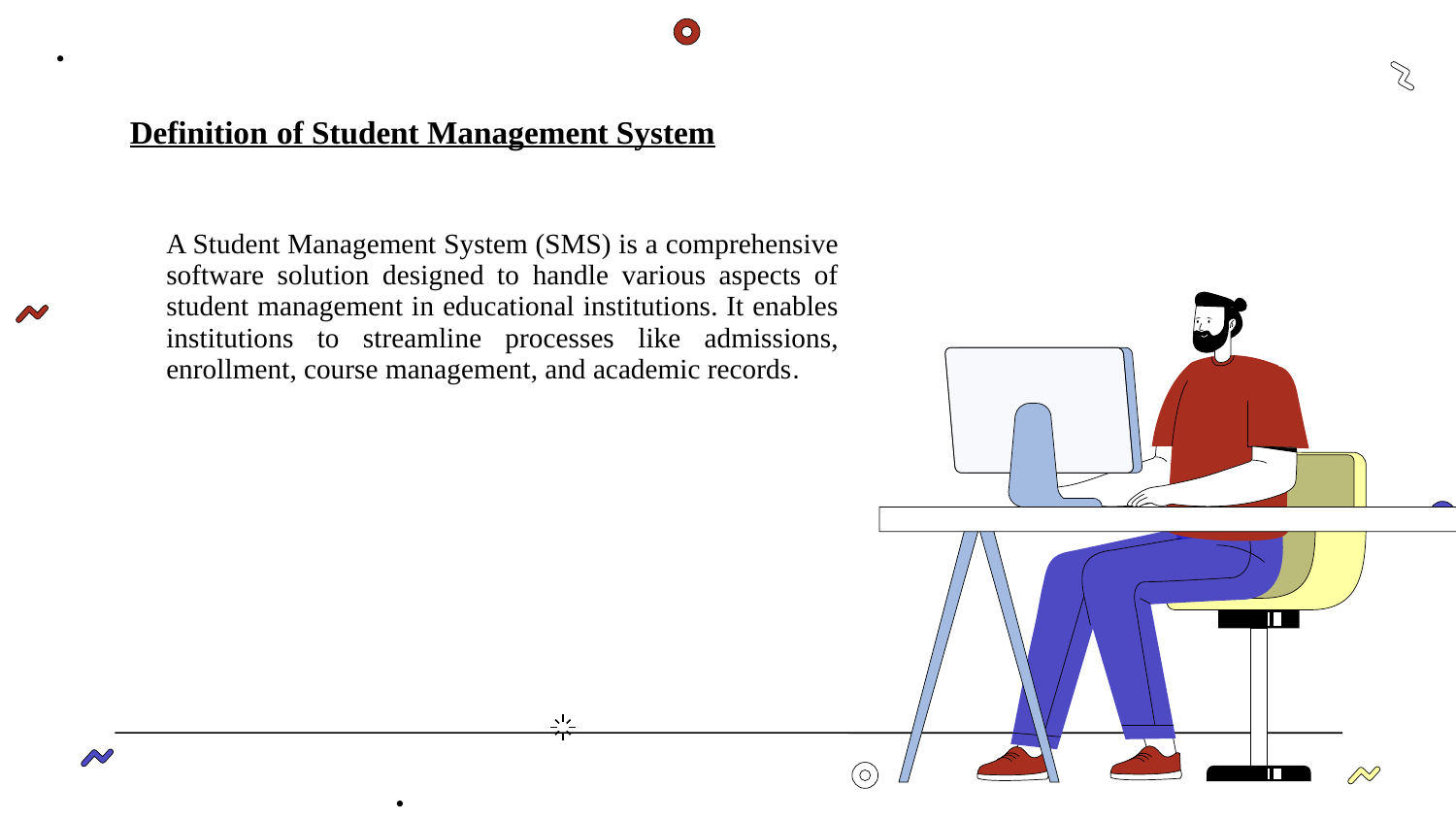

# Definition of Student Management System
A Student Management System (SMS) is a comprehensive software solution designed to handle various aspects of student management in educational institutions. It enables institutions to streamline processes like admissions, enrollment, course management, and academic records.